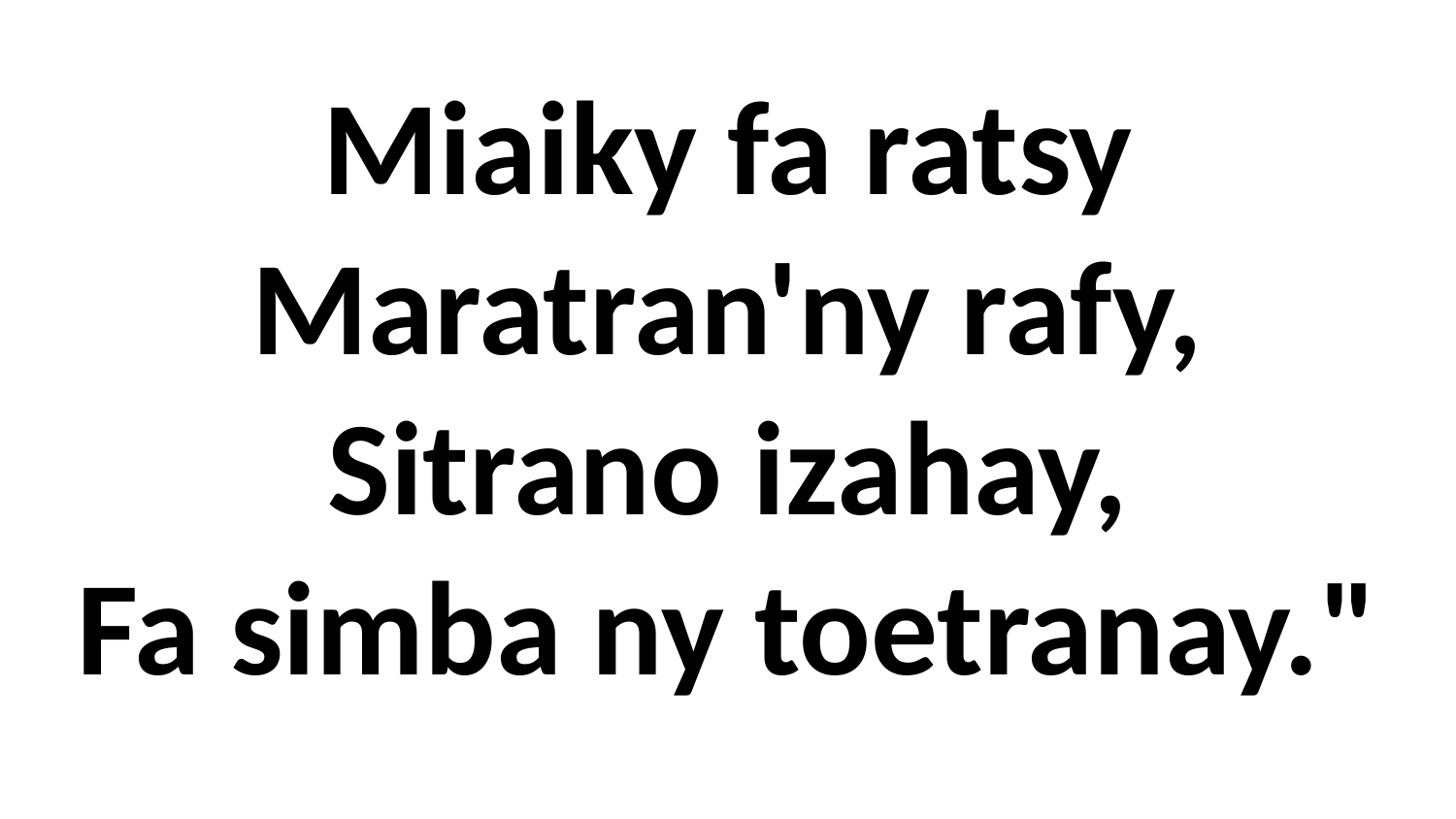

Miaiky fa ratsy
Maratran'ny rafy,
Sitrano izahay,
Fa simba ny toetranay."